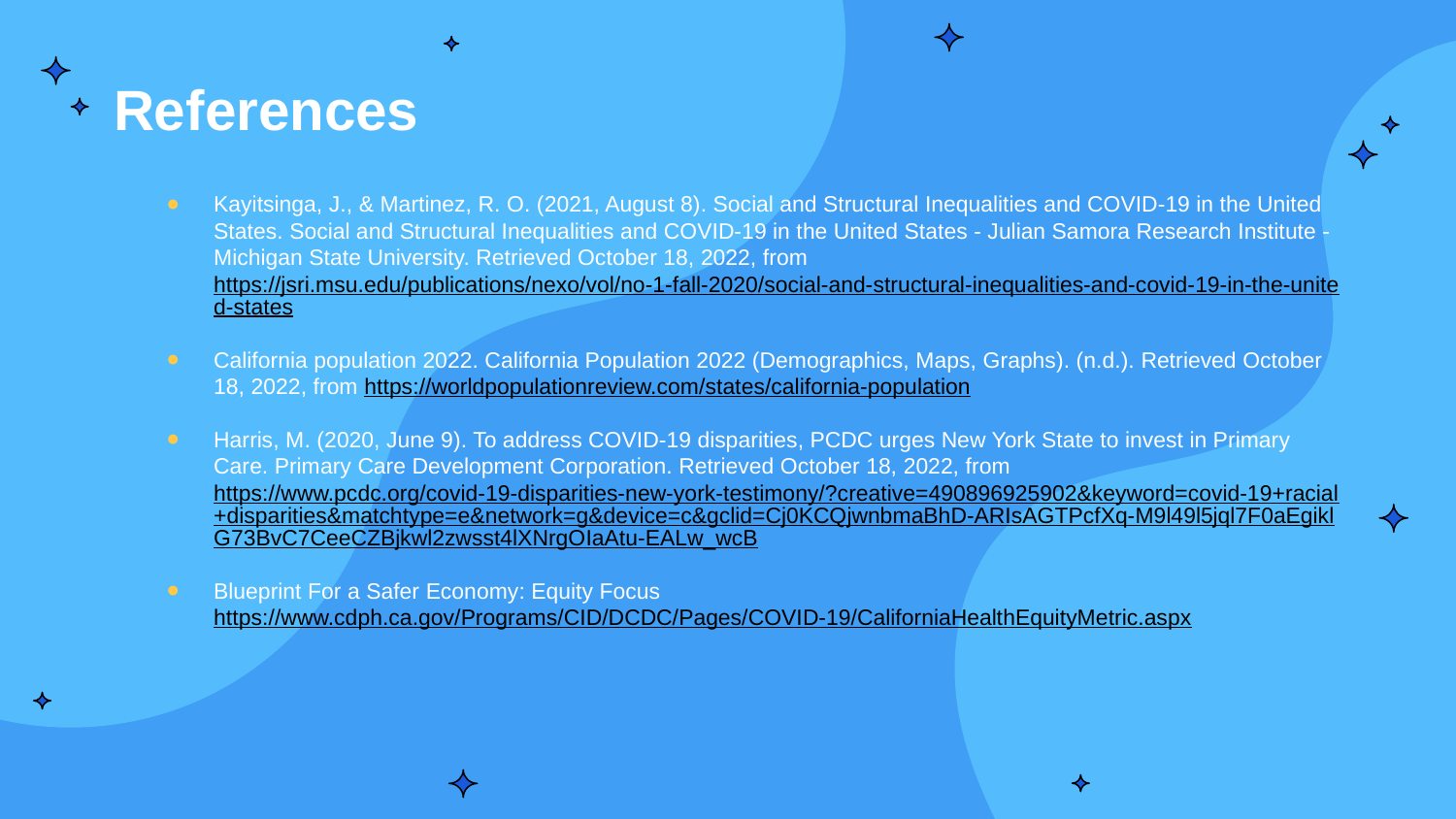

# References

Kayitsinga, J., & Martinez, R. O. (2021, August 8). Social and Structural Inequalities and COVID-19 in the United States. Social and Structural Inequalities and COVID-19 in the United States - Julian Samora Research Institute - Michigan State University. Retrieved October 18, 2022, from https://jsri.msu.edu/publications/nexo/vol/no-1-fall-2020/social-and-structural-inequalities-and-covid-19-in-the-united-states

California population 2022. California Population 2022 (Demographics, Maps, Graphs). (n.d.). Retrieved October 18, 2022, from https://worldpopulationreview.com/states/california-population

Harris, M. (2020, June 9). To address COVID-19 disparities, PCDC urges New York State to invest in Primary Care. Primary Care Development Corporation. Retrieved October 18, 2022, from https://www.pcdc.org/covid-19-disparities-new-york-testimony/?creative=490896925902&keyword=covid-19+racial+disparities&matchtype=e&network=g&device=c&gclid=Cj0KCQjwnbmaBhD-ARIsAGTPcfXq-M9l49l5jql7F0aEgiklG73BvC7CeeCZBjkwl2zwsst4lXNrgOIaAtu-EALw_wcB

Blueprint For a Safer Economy: Equity Focus https://www.cdph.ca.gov/Programs/CID/DCDC/Pages/COVID-19/CaliforniaHealthEquityMetric.aspx